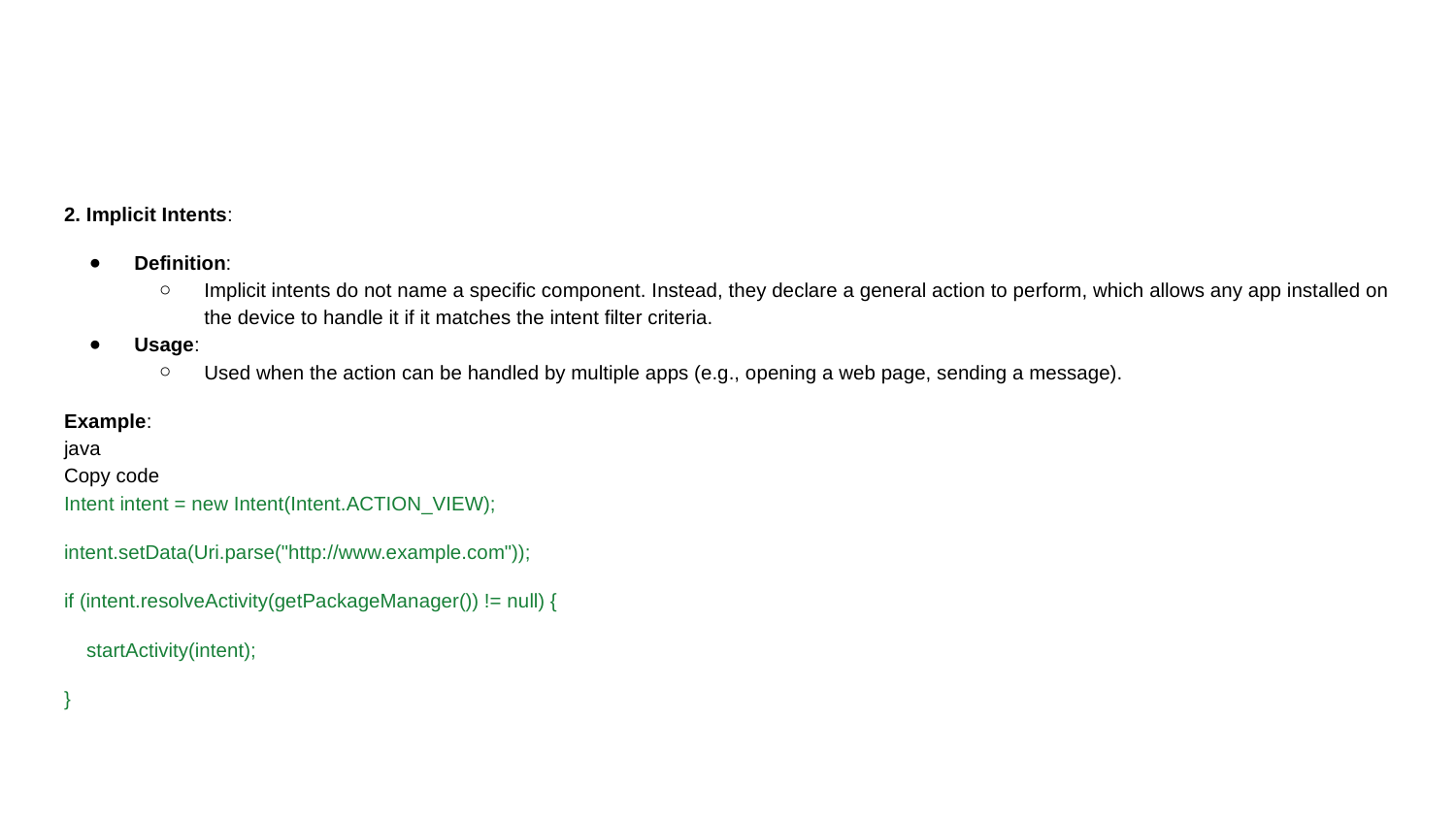

#
2. Implicit Intents:
Definition:
Implicit intents do not name a specific component. Instead, they declare a general action to perform, which allows any app installed on the device to handle it if it matches the intent filter criteria.
Usage:
Used when the action can be handled by multiple apps (e.g., opening a web page, sending a message).
Example:
java
Copy code
Intent intent = new Intent(Intent.ACTION_VIEW);
intent.setData(Uri.parse("http://www.example.com"));
if (intent.resolveActivity(getPackageManager()) != null) {
    startActivity(intent);
}